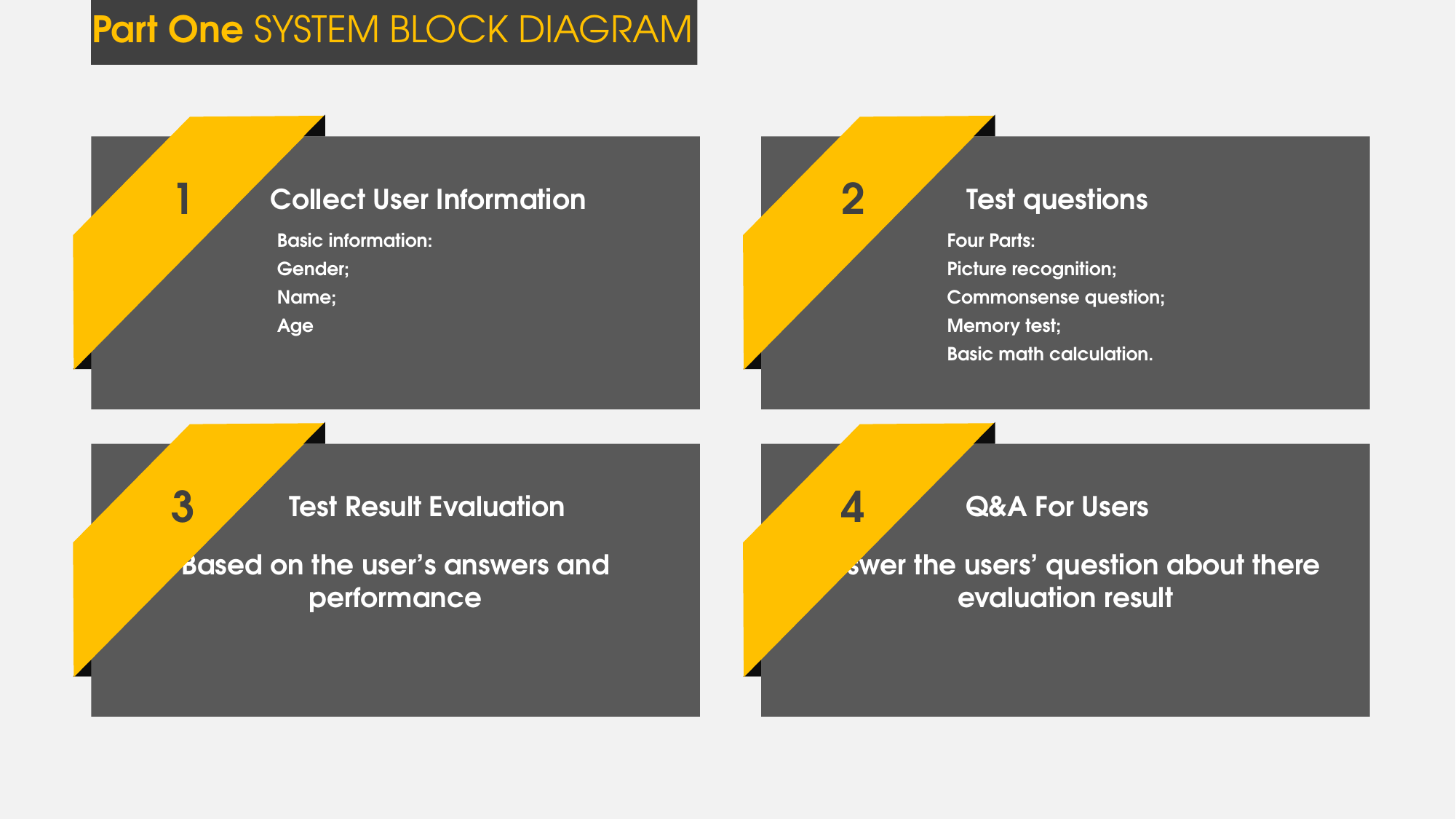

Part One SYSTEM BLOCK DIAGRAM

1
Collect User Information
Basic information:
Gender;
Name;
Age

2
Test questions
Four Parts:
Picture recognition;
Commonsense question;
Memory test;
Basic math calculation.

Based on the user’s answers and performance

3
Test Result Evaluation

Answer the users’ question about there evaluation result

4
Q&A For Users